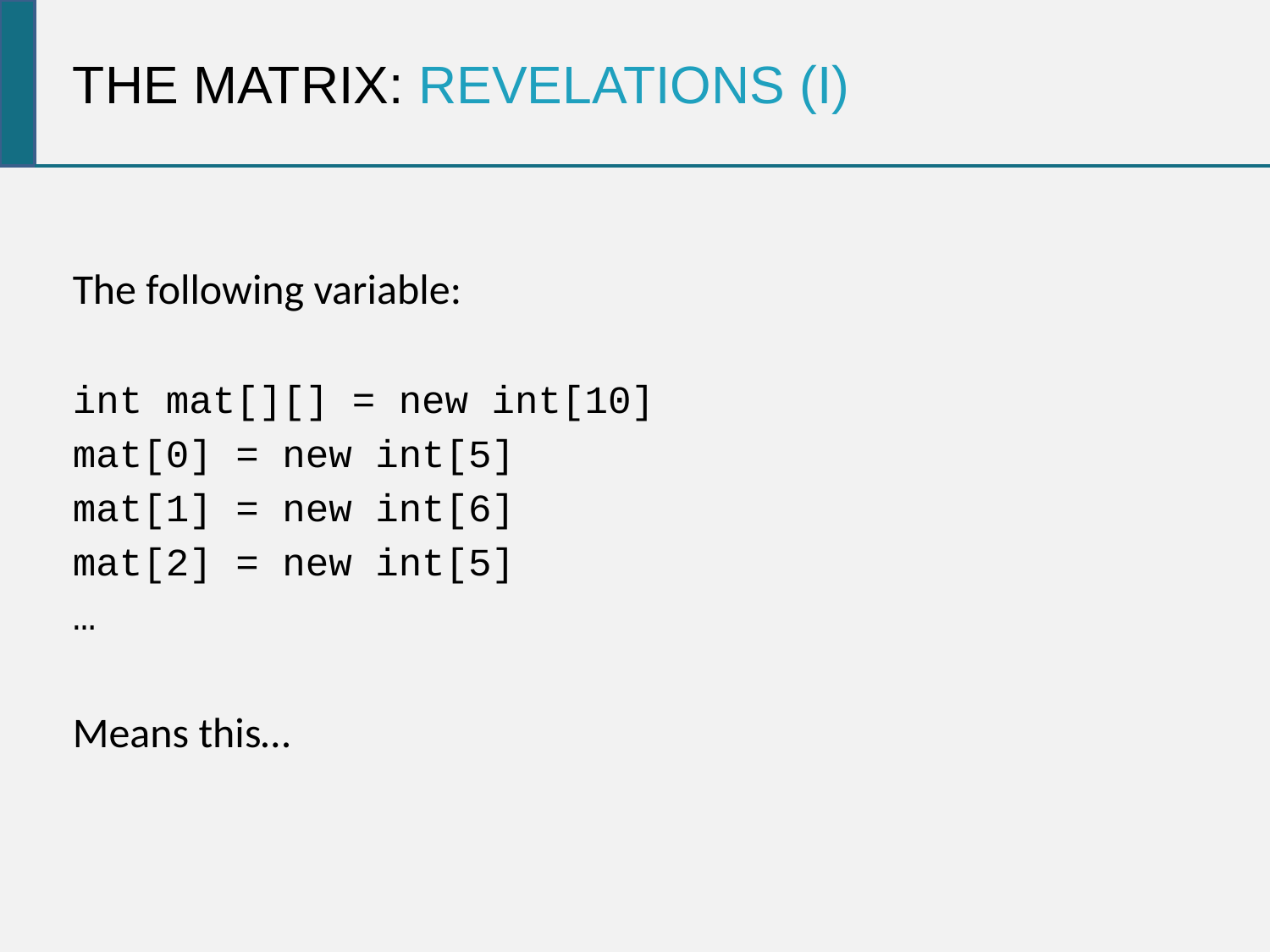

The matrix: revelations (i)

The following variable:

int mat[][] = new int[10]
mat[0] = new int[5]
mat[1] = new int[6]
mat[2] = new int[5]
…

Means this…